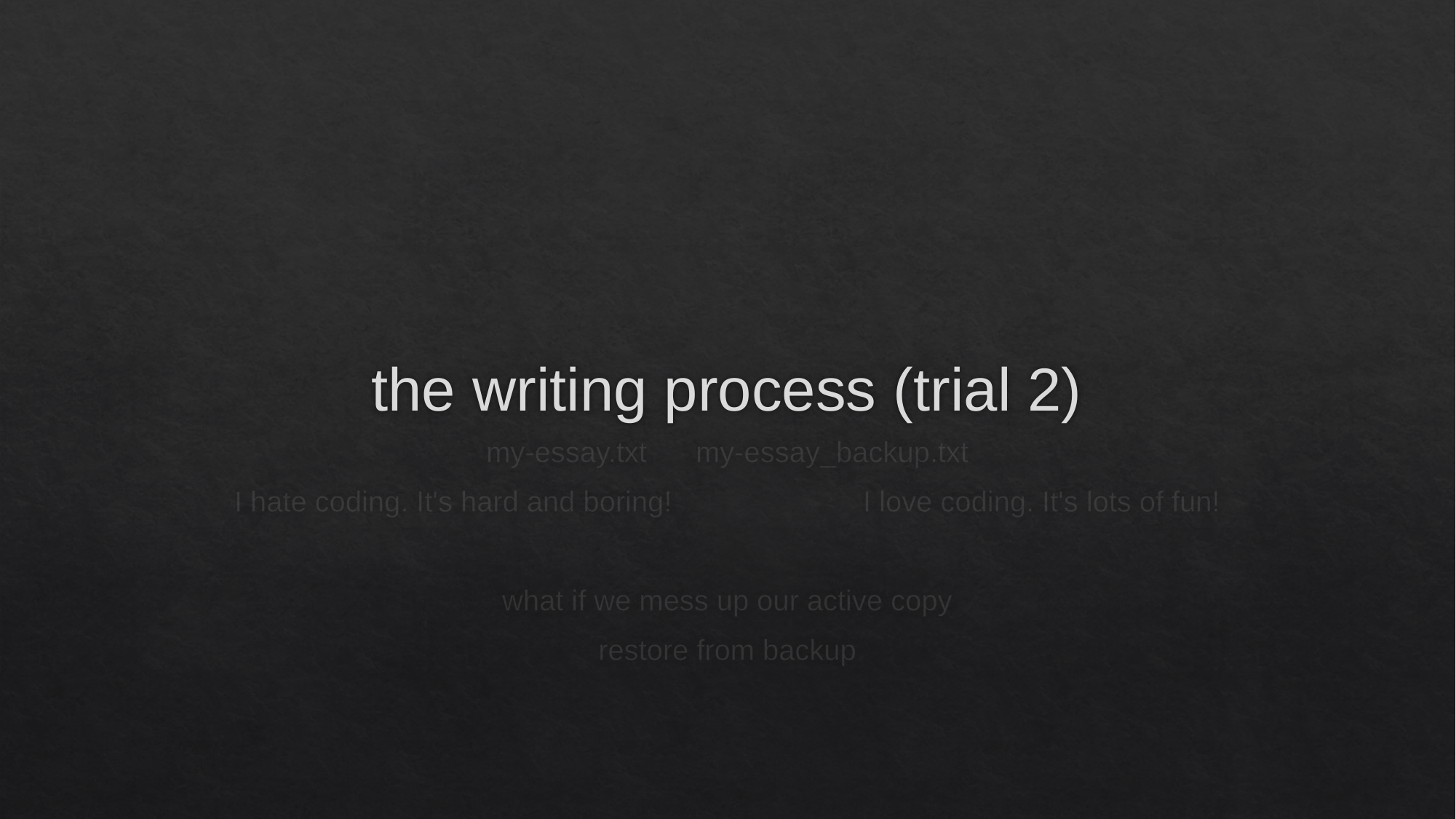

# the writing process (trial 2)
my-essay.txt									my-essay_backup.txt
I hate coding. It's hard and boring!					I love coding. It's lots of fun!

what if we mess up our active copy
restore from backup